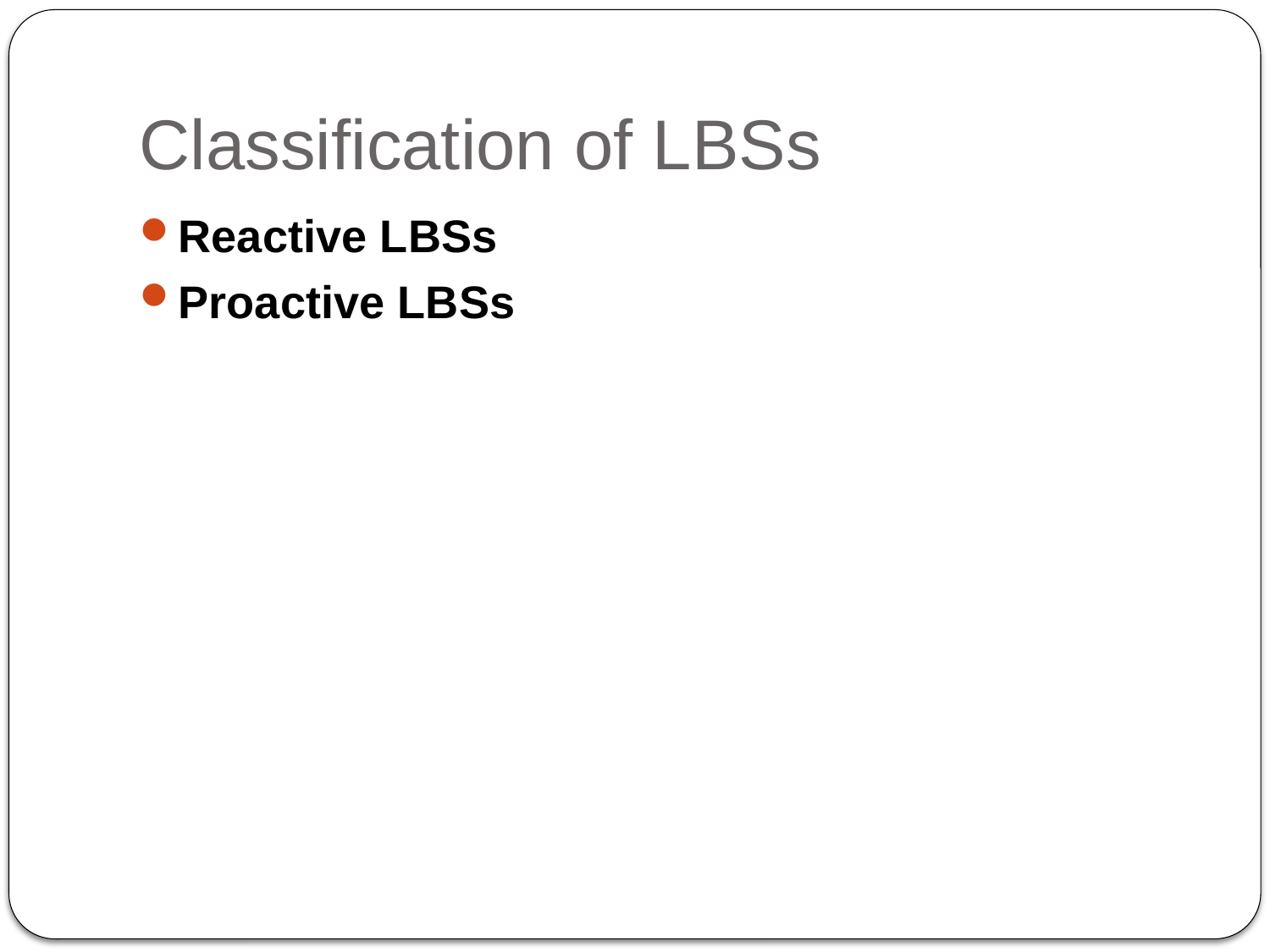

# Classification of LBSs
Reactive LBSs
Proactive LBSs